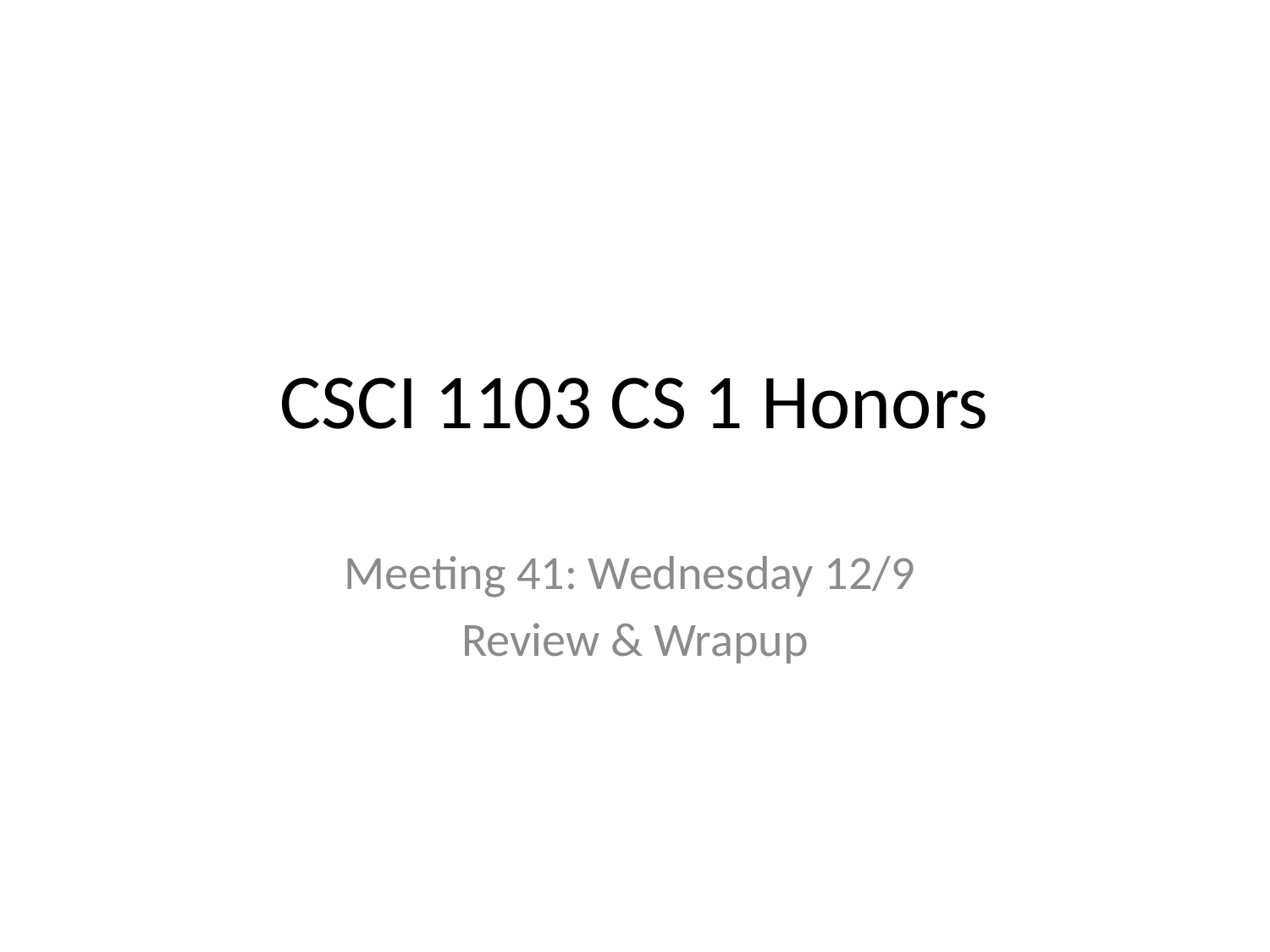

# CSCI 1103 CS 1 Honors
Meeting 41: Wednesday 12/9
Review & Wrapup